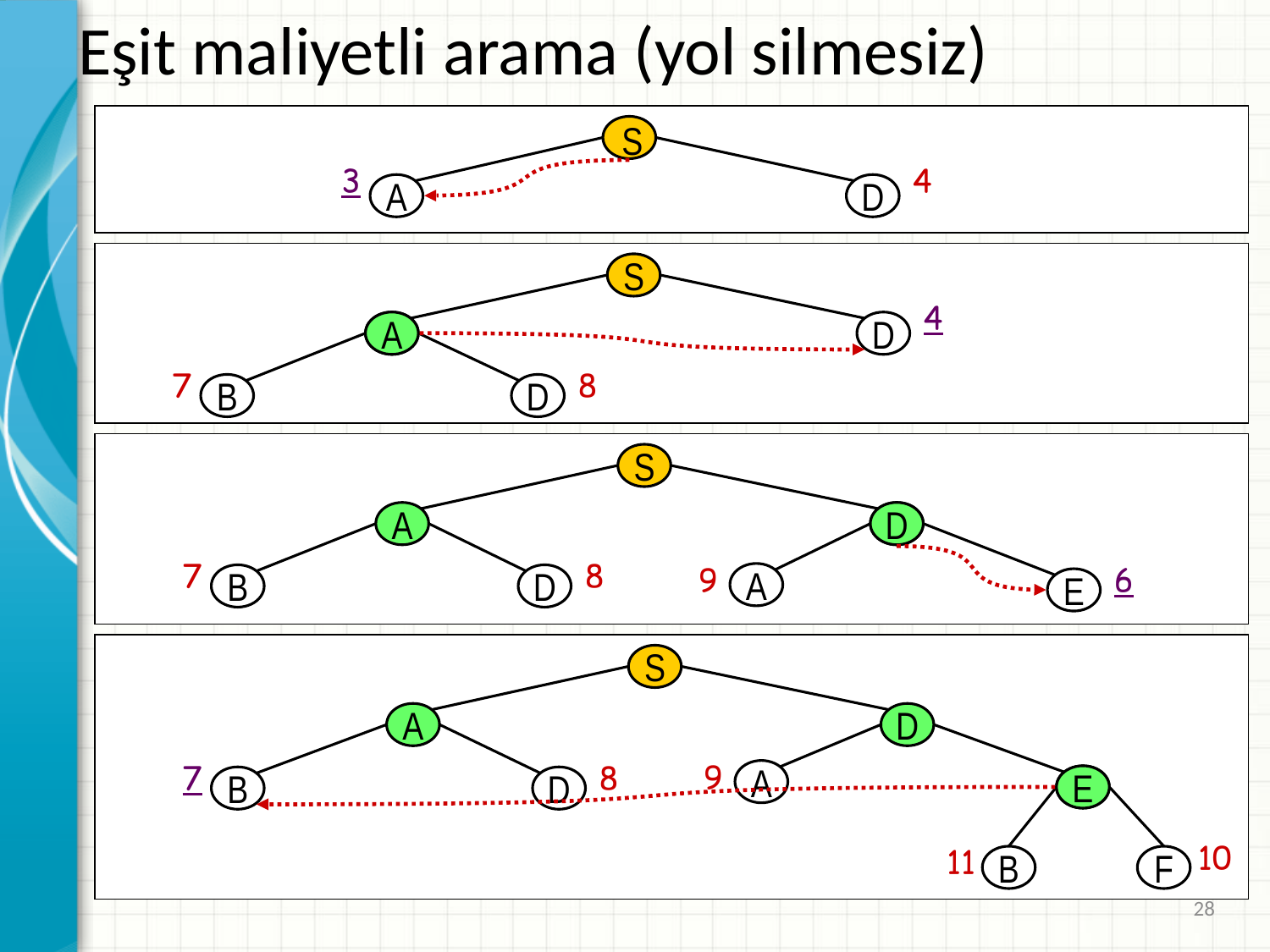

# Eşit maliyetli arama (yol silmesiz)

S

3
4
A
D

S
4
A
D
A
7
8
B
D

S
A
D
7
8
B
D
D
9
6
A
E

S
A
D
9
7
8
A
E
B
D
E
10
11
B
F
28